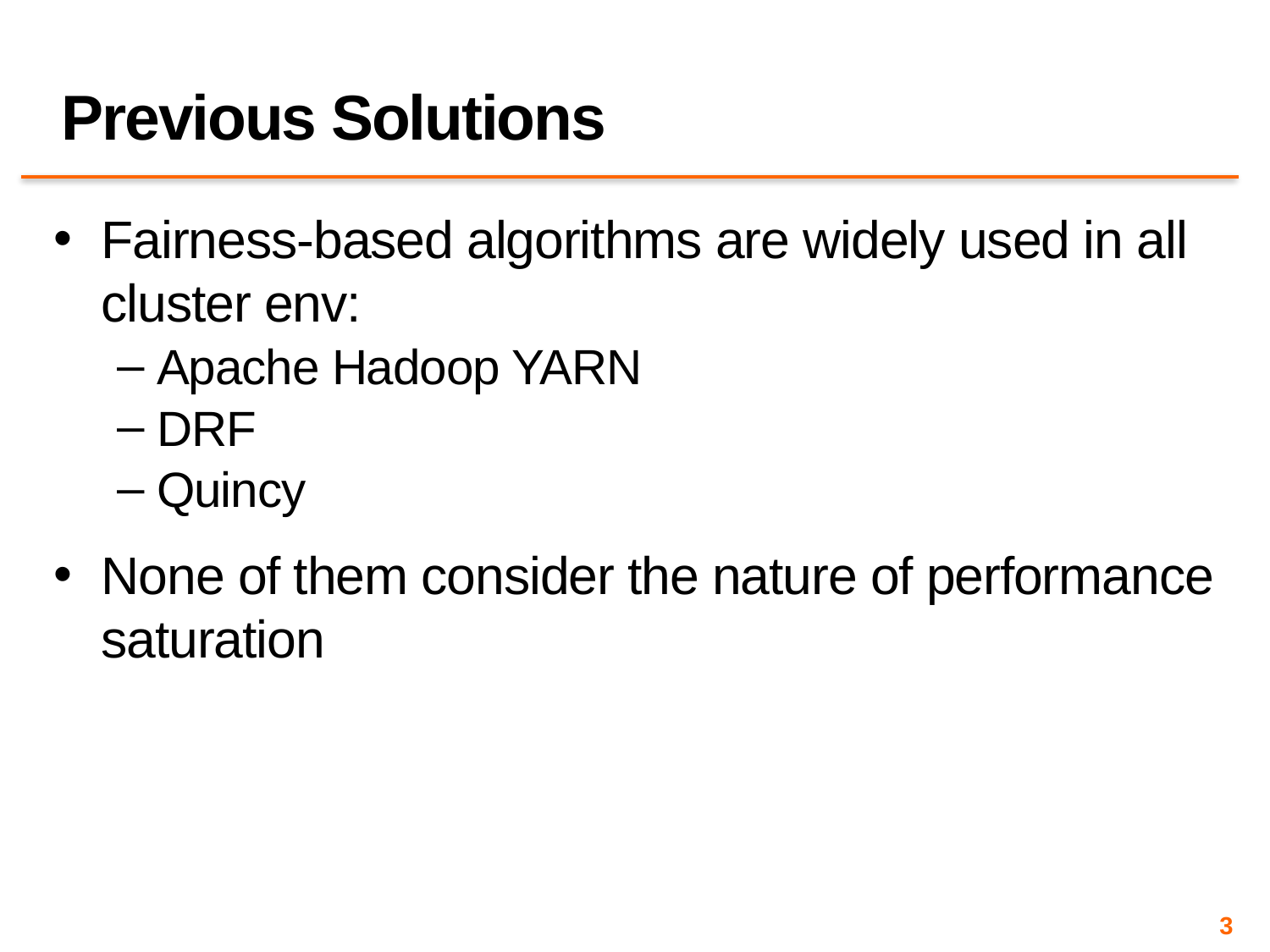

# Previous Solutions
Fairness-based algorithms are widely used in all cluster env:
Apache Hadoop YARN
DRF
Quincy
None of them consider the nature of performance saturation
3